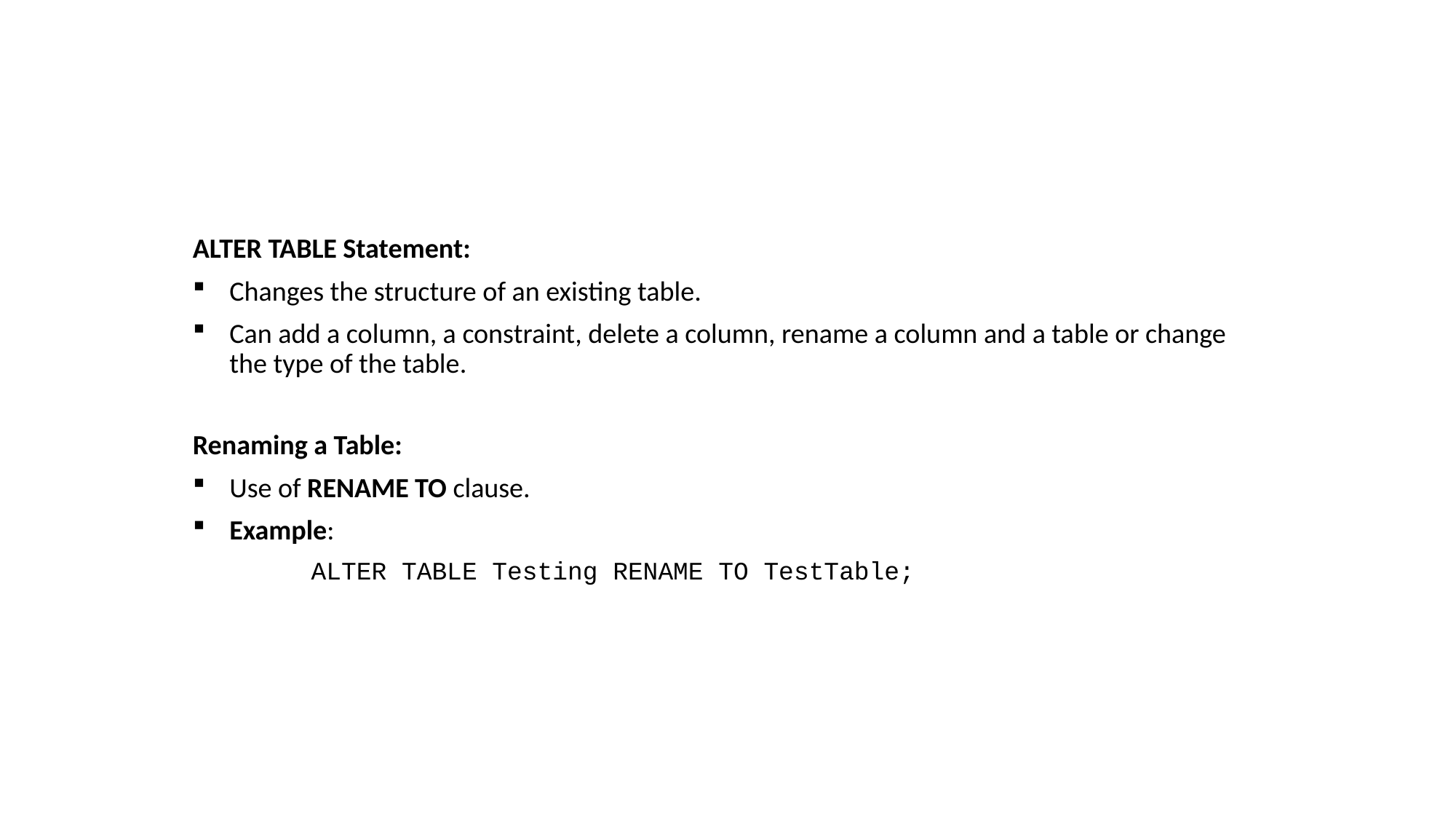

#
ALTER TABLE Statement:
Changes the structure of an existing table.
Can add a column, a constraint, delete a column, rename a column and a table or change the type of the table.

Renaming a Table:
Use of RENAME TO clause.
Example:
                     ALTER TABLE Testing RENAME TO TestTable;